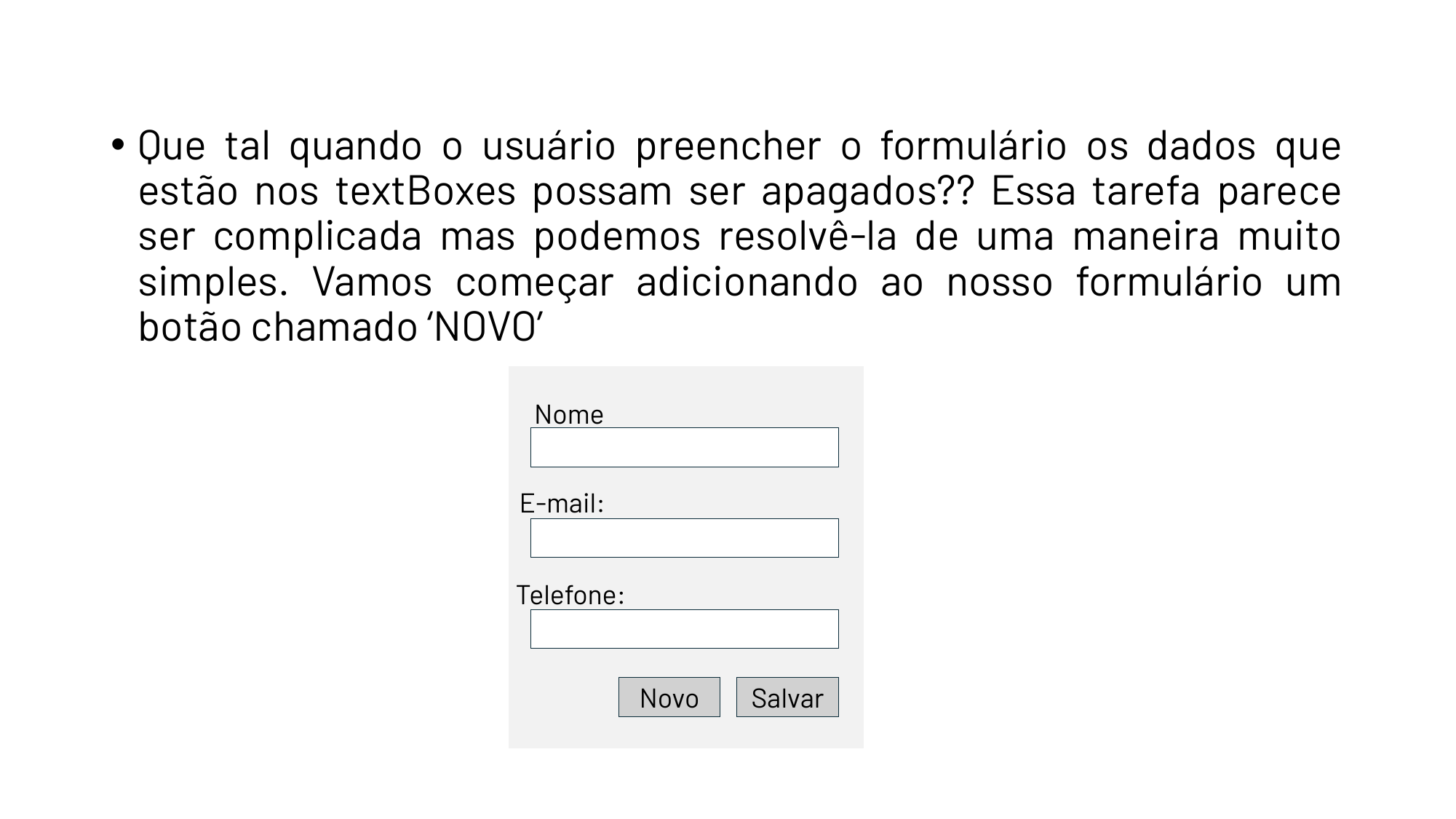

Que tal quando o usuário preencher o formulário os dados que estão nos textBoxes possam ser apagados?? Essa tarefa parece ser complicada mas podemos resolvê-la de uma maneira muito simples. Vamos começar adicionando ao nosso formulário um botão chamado ‘NOVO’

Nome:

E-mail:

Telefone:

Salvar
Novo